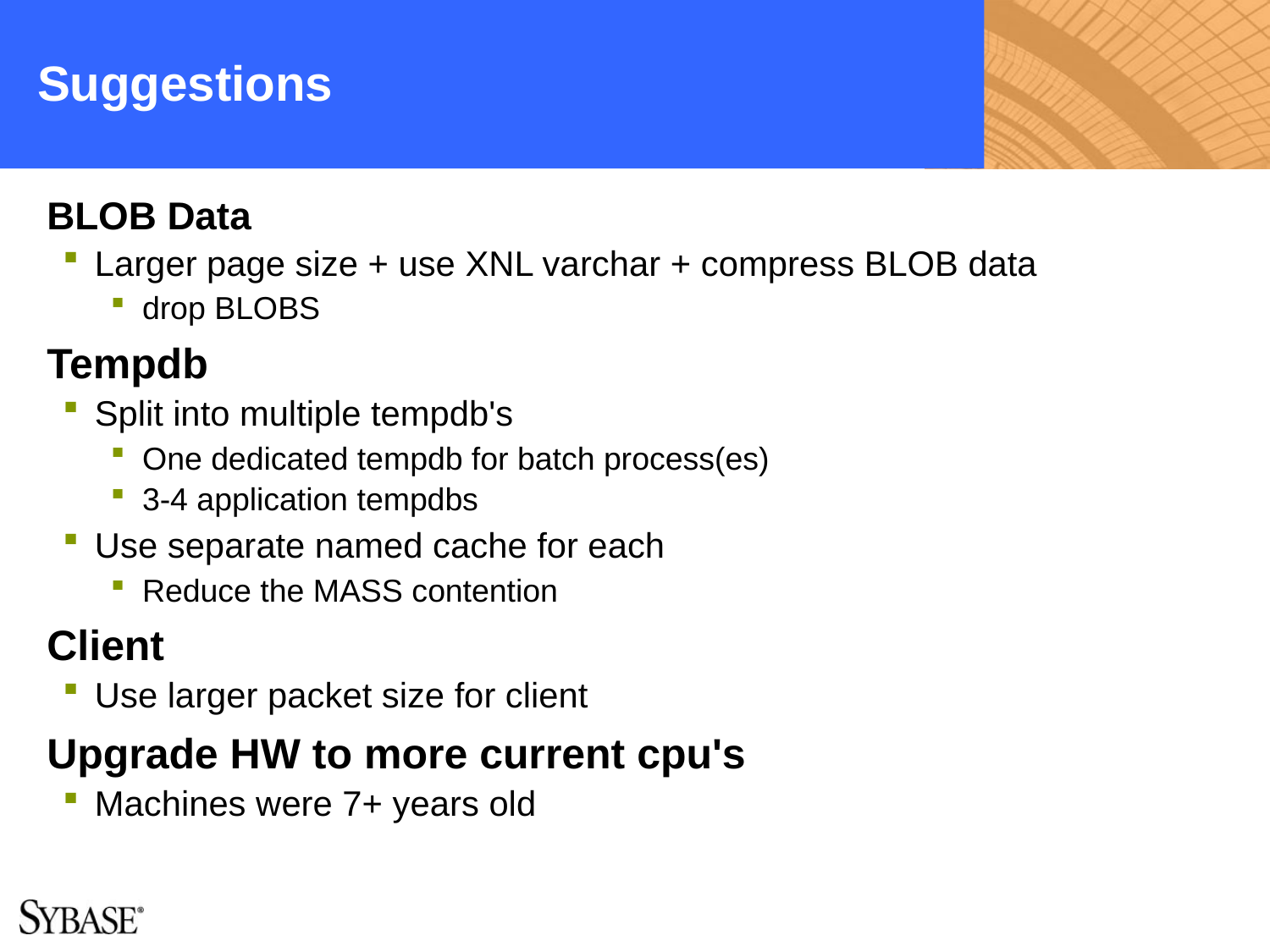

# Suggestions
BLOB Data
Larger page size + use XNL varchar + compress BLOB data
drop BLOBS
Tempdb
Split into multiple tempdb's
One dedicated tempdb for batch process(es)
3-4 application tempdbs
Use separate named cache for each
Reduce the MASS contention
Client
Use larger packet size for client
Upgrade HW to more current cpu's
Machines were 7+ years old